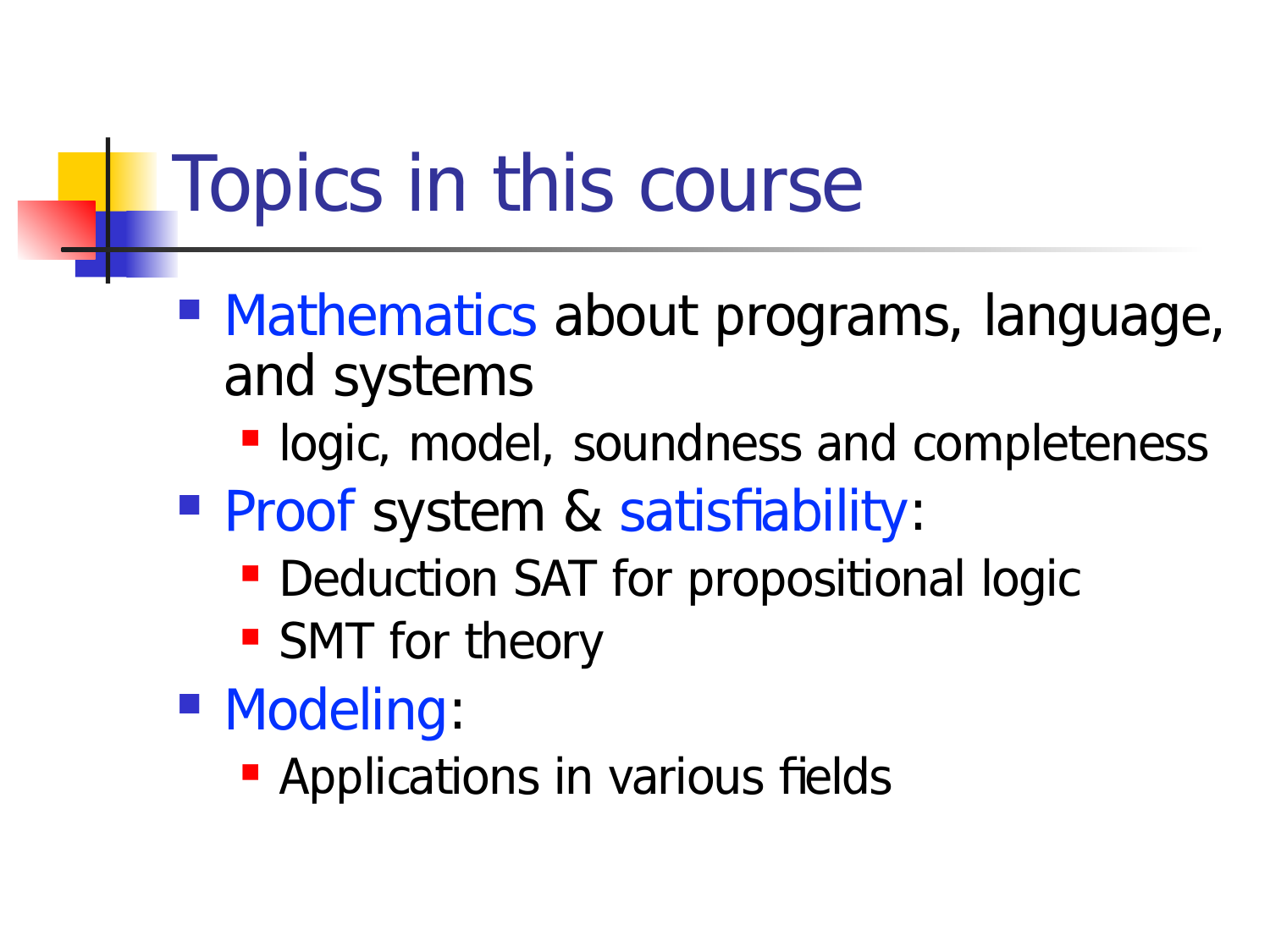

# Topics in this course
Mathematics about programs, language, and systems
logic, model, soundness and completeness
Proof system & satisfiability:
Deduction SAT for propositional logic
SMT for theory
Modeling:
Applications in various fields